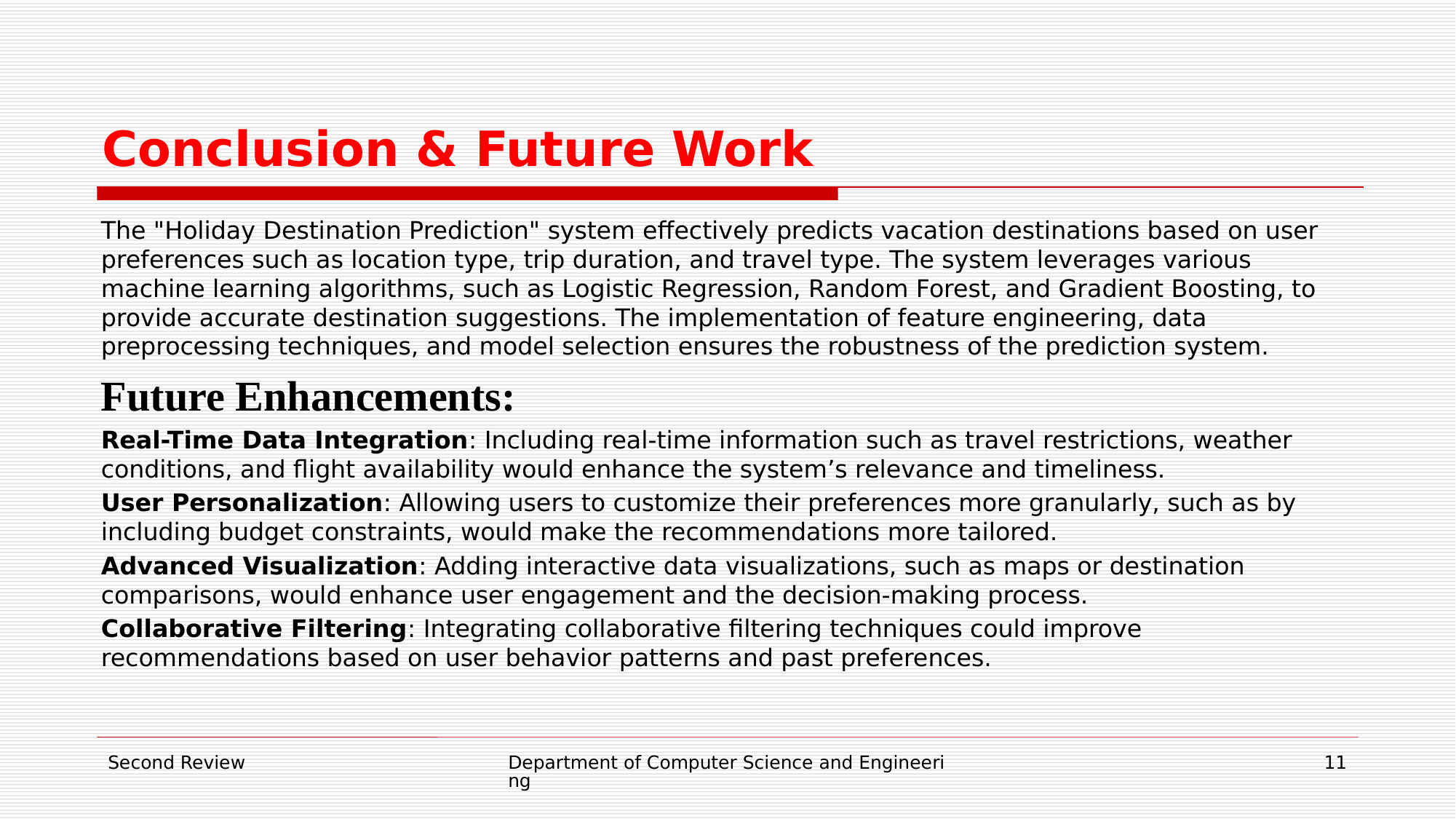

# Conclusion & Future Work
The "Holiday Destination Prediction" system effectively predicts vacation destinations based on user preferences such as location type, trip duration, and travel type. The system leverages various machine learning algorithms, such as Logistic Regression, Random Forest, and Gradient Boosting, to provide accurate destination suggestions. The implementation of feature engineering, data preprocessing techniques, and model selection ensures the robustness of the prediction system.
Future Enhancements:
Real-Time Data Integration: Including real-time information such as travel restrictions, weather conditions, and flight availability would enhance the system’s relevance and timeliness.
User Personalization: Allowing users to customize their preferences more granularly, such as by including budget constraints, would make the recommendations more tailored.
Advanced Visualization: Adding interactive data visualizations, such as maps or destination comparisons, would enhance user engagement and the decision-making process.
Collaborative Filtering: Integrating collaborative filtering techniques could improve recommendations based on user behavior patterns and past preferences.

Second Review
Department of Computer Science and Engineering
11